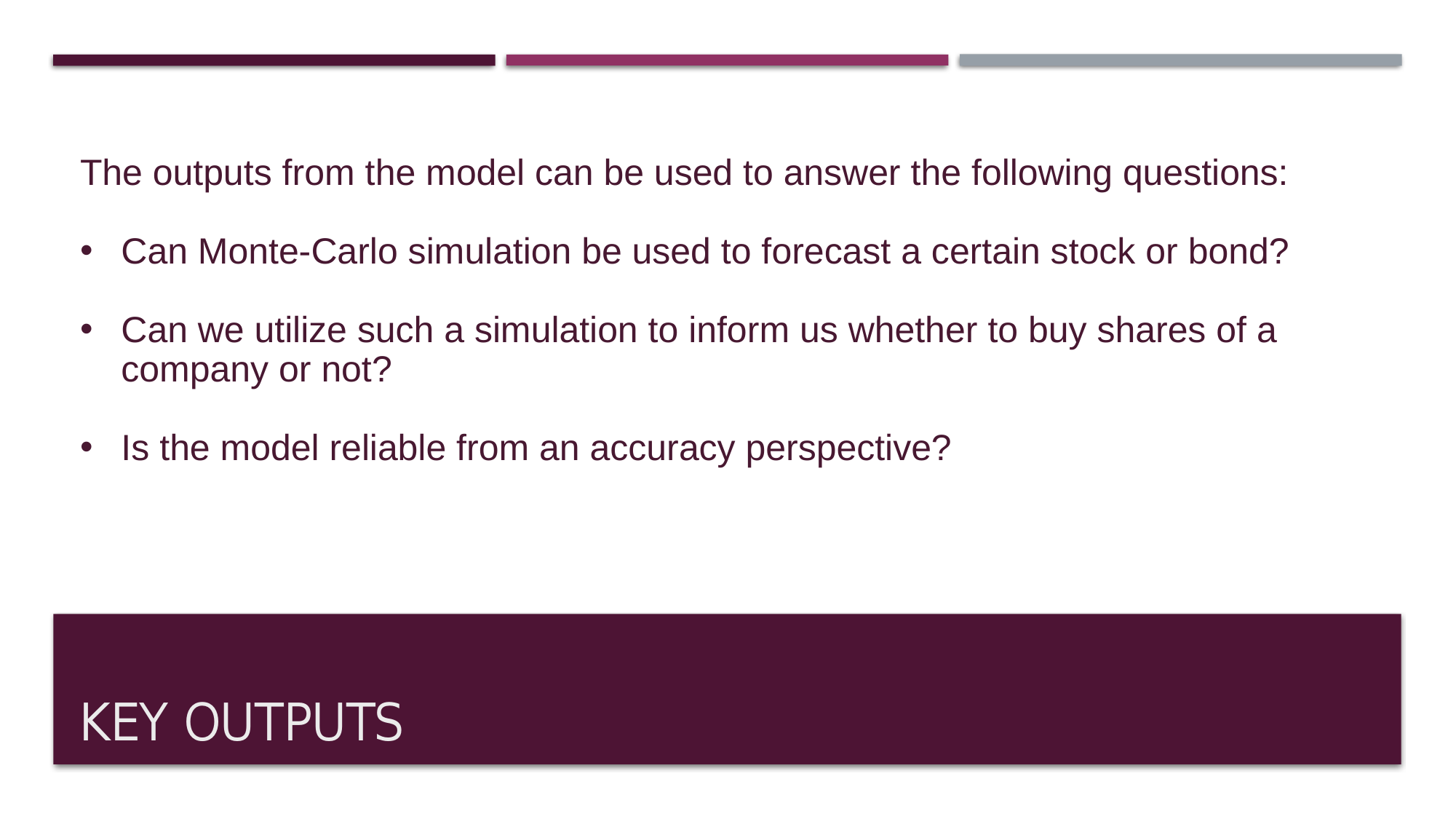

The outputs from the model can be used to answer the following questions:

Can Monte-Carlo simulation be used to forecast a certain stock or bond?

Can we utilize such a simulation to inform us whether to buy shares of a company or not?

Is the model reliable from an accuracy perspective?

# Key outputs